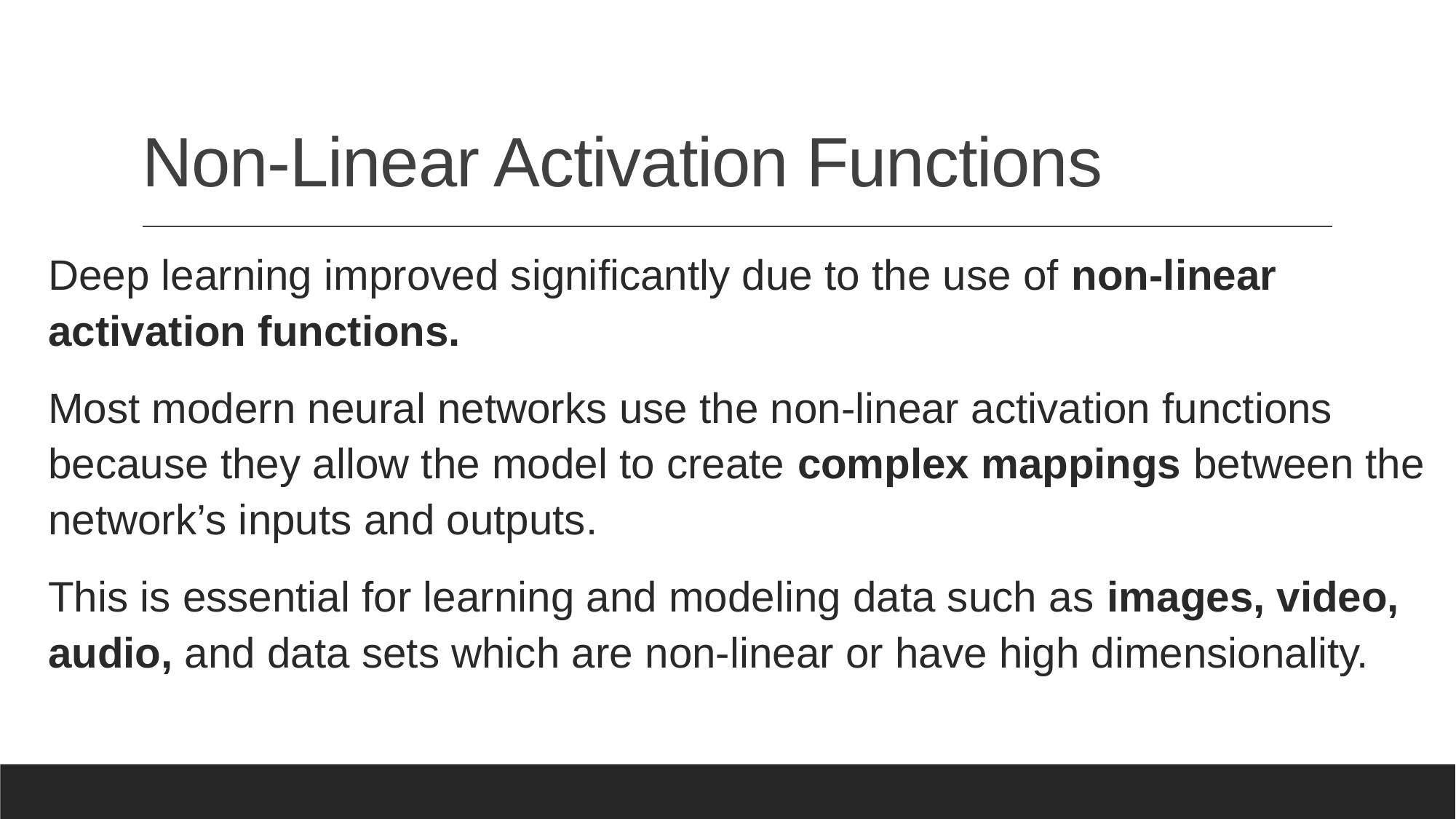

# Non-Linear Activation Functions
Deep learning improved significantly due to the use of non-linear activation functions.
Most modern neural networks use the non-linear activation functions because they allow the model to create complex mappings between the network’s inputs and outputs.
This is essential for learning and modeling data such as images, video, audio, and data sets which are non-linear or have high dimensionality.